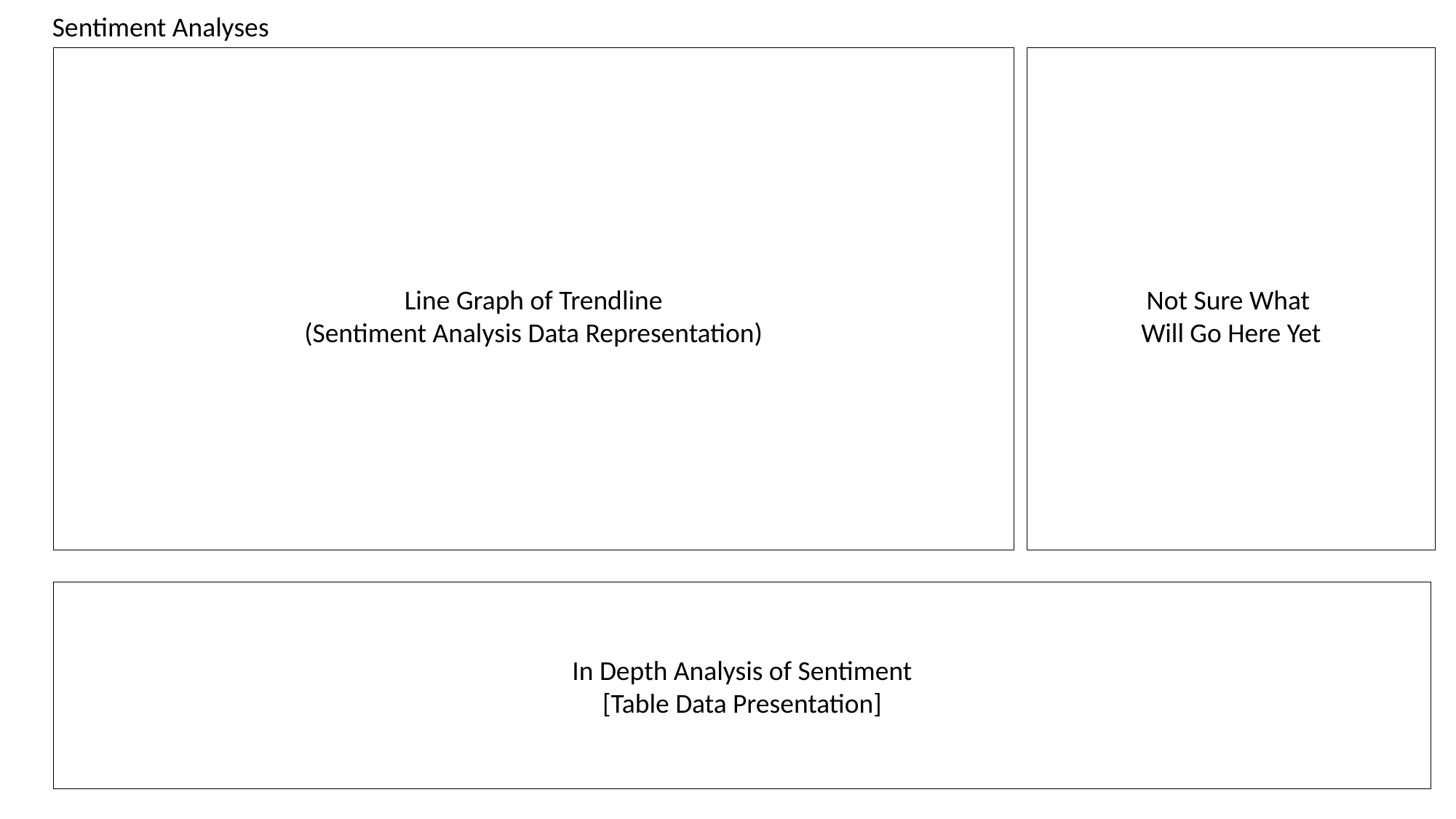

Sentiment Analyses

Line Graph of Trendline
(Sentiment Analysis Data Representation)

Not Sure What
Will Go Here Yet

In Depth Analysis of Sentiment
[Table Data Presentation]